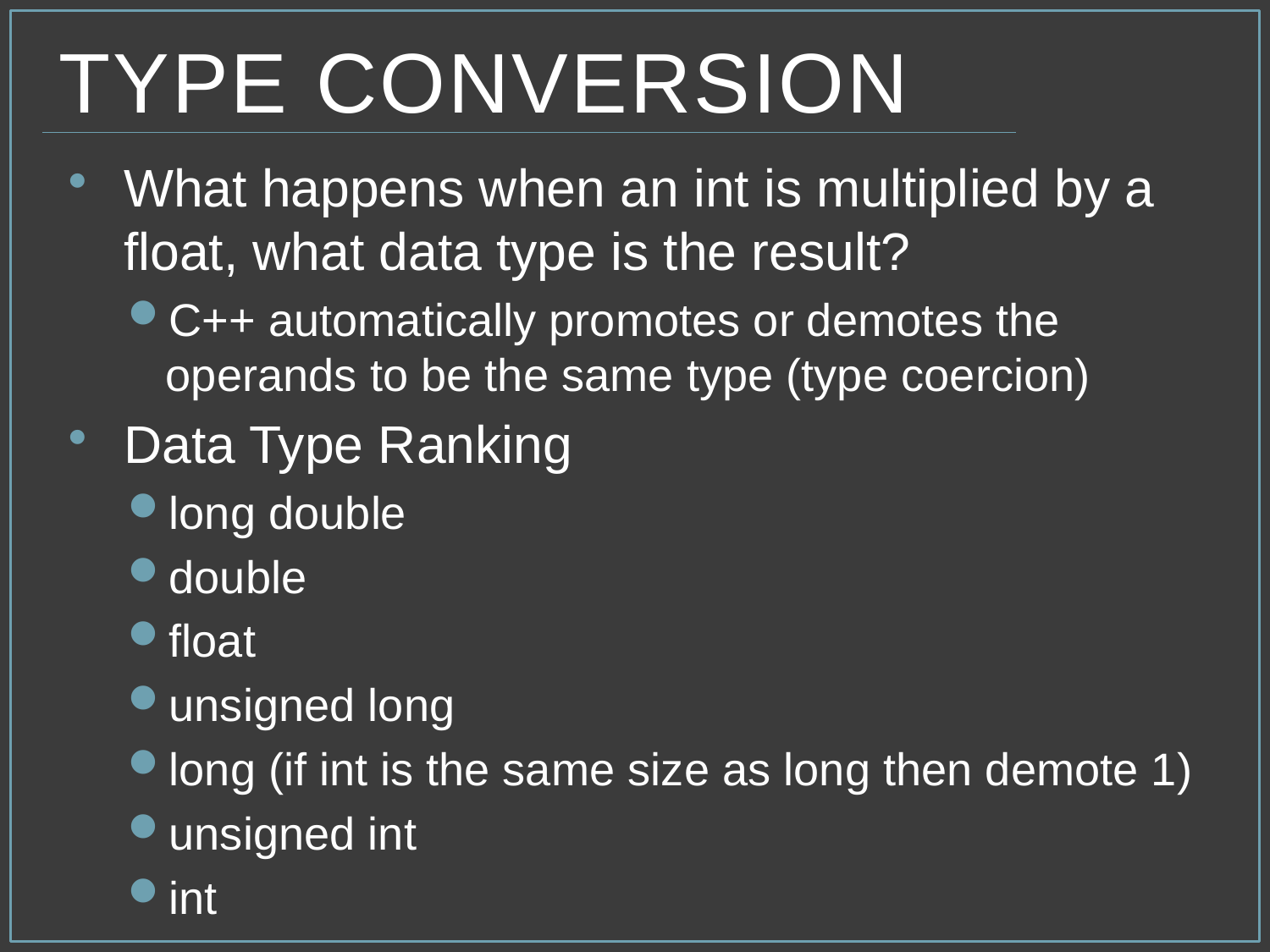

# Type Conversion
What happens when an int is multiplied by a float, what data type is the result?
C++ automatically promotes or demotes the operands to be the same type (type coercion)
Data Type Ranking
long double
double
float
unsigned long
long (if int is the same size as long then demote 1)
unsigned int
int